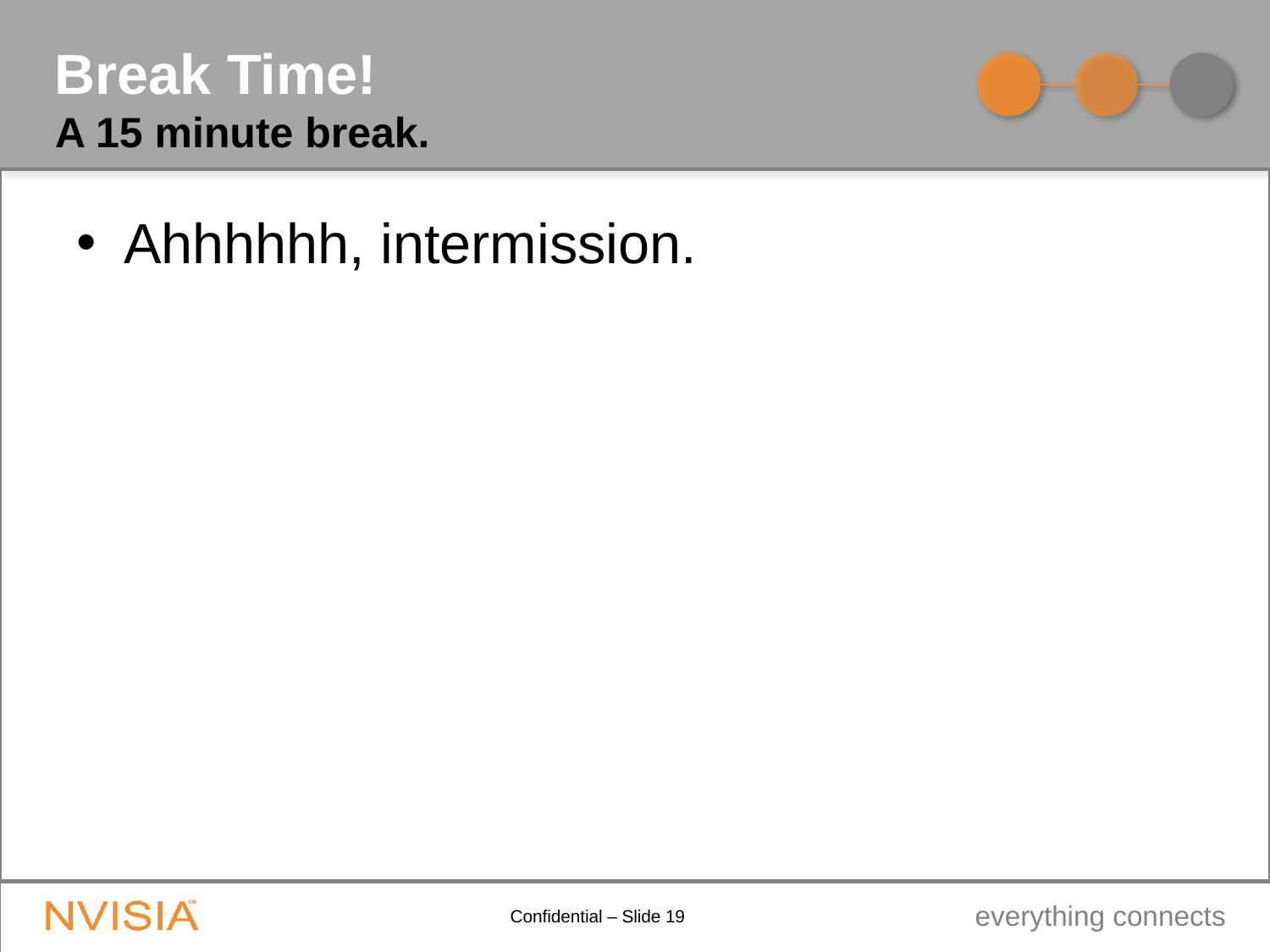

# Break Time!
A 15 minute break.
Ahhhhhh, intermission.